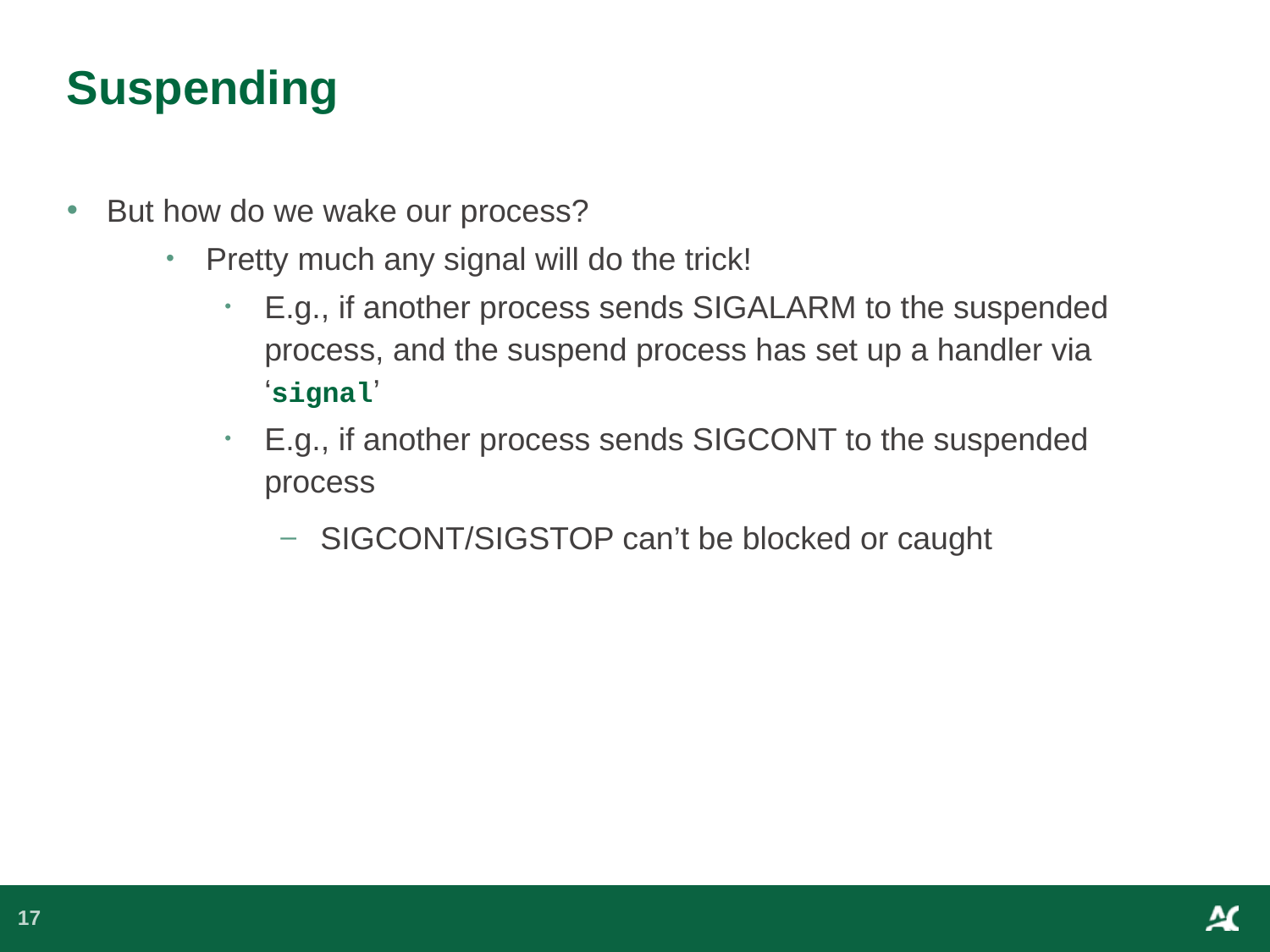

# Suspending
But how do we wake our process?
Pretty much any signal will do the trick!
E.g., if another process sends SIGALARM to the suspended process, and the suspend process has set up a handler via ‘signal’
E.g., if another process sends SIGCONT to the suspended process
SIGCONT/SIGSTOP can’t be blocked or caught
17